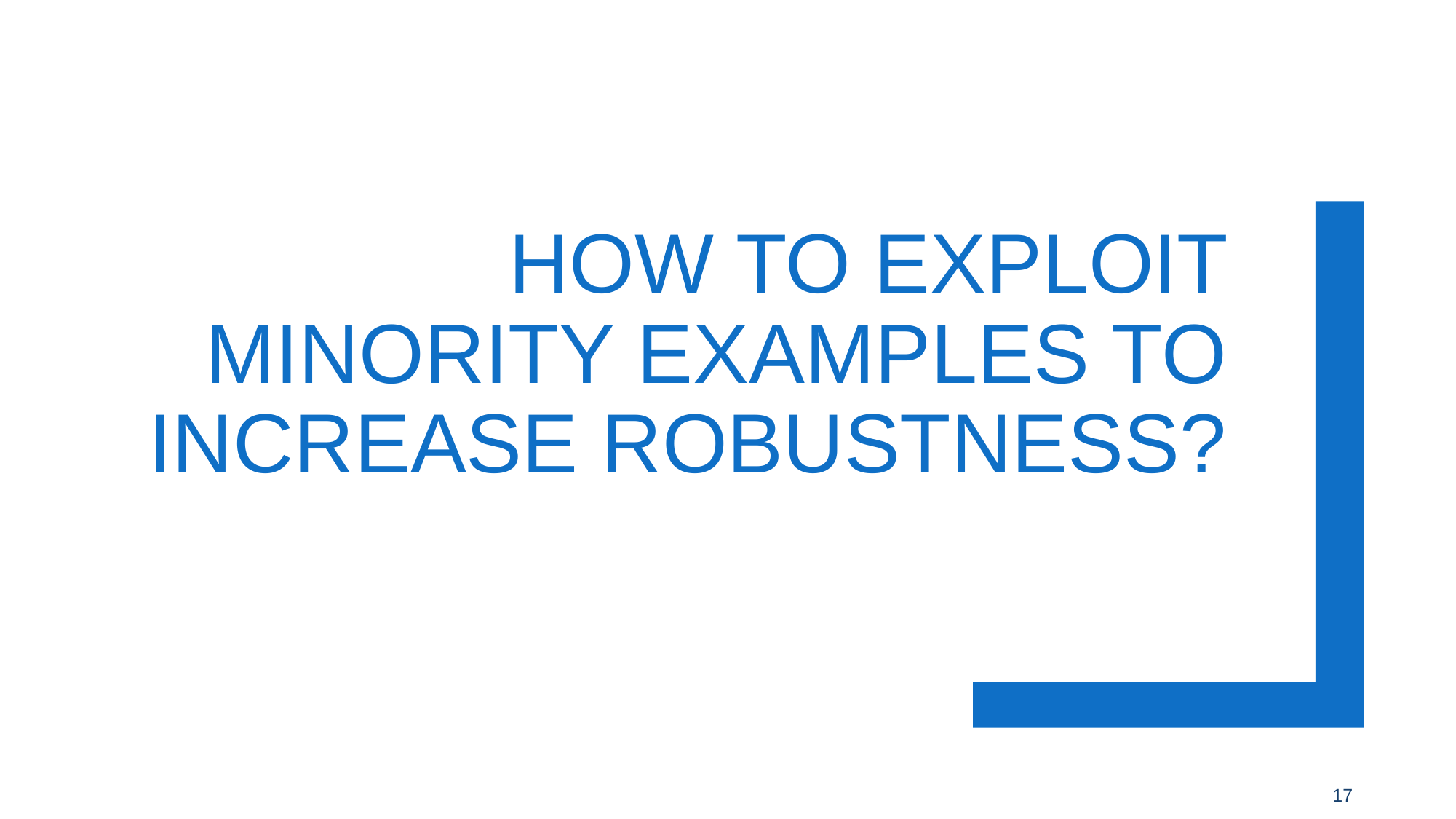

# How to exploit minority examples to increase robustness?

17